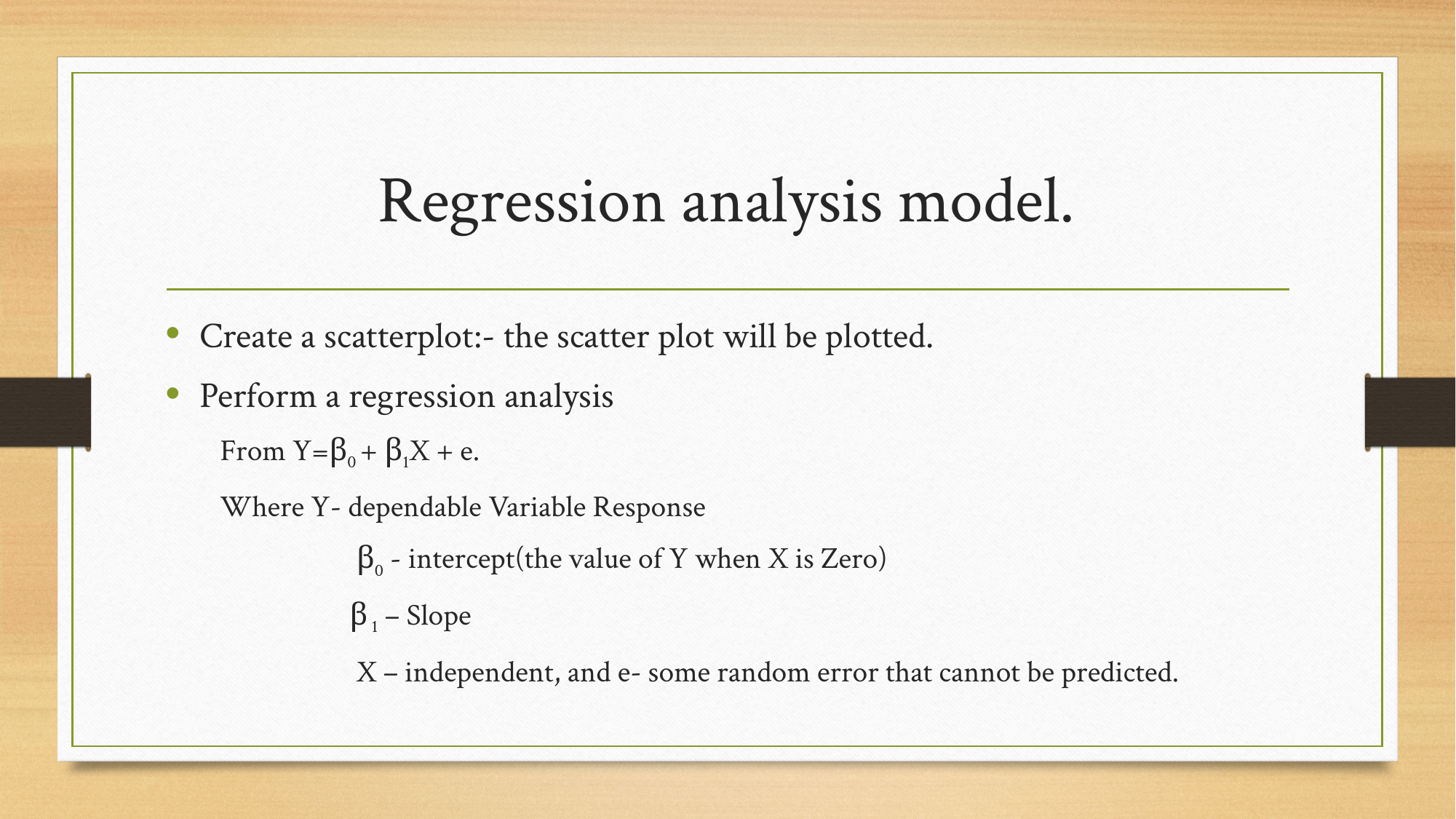

# Regression analysis model.
Create a scatterplot:- the scatter plot will be plotted.
Perform a regression analysis
From Y=β0 + β1X + e.
Where Y- dependable Variable Response
	    β0 - intercept(the value of Y when X is Zero)
	     β 1 – Slope
	    X – independent, and e- some random error that cannot be predicted.